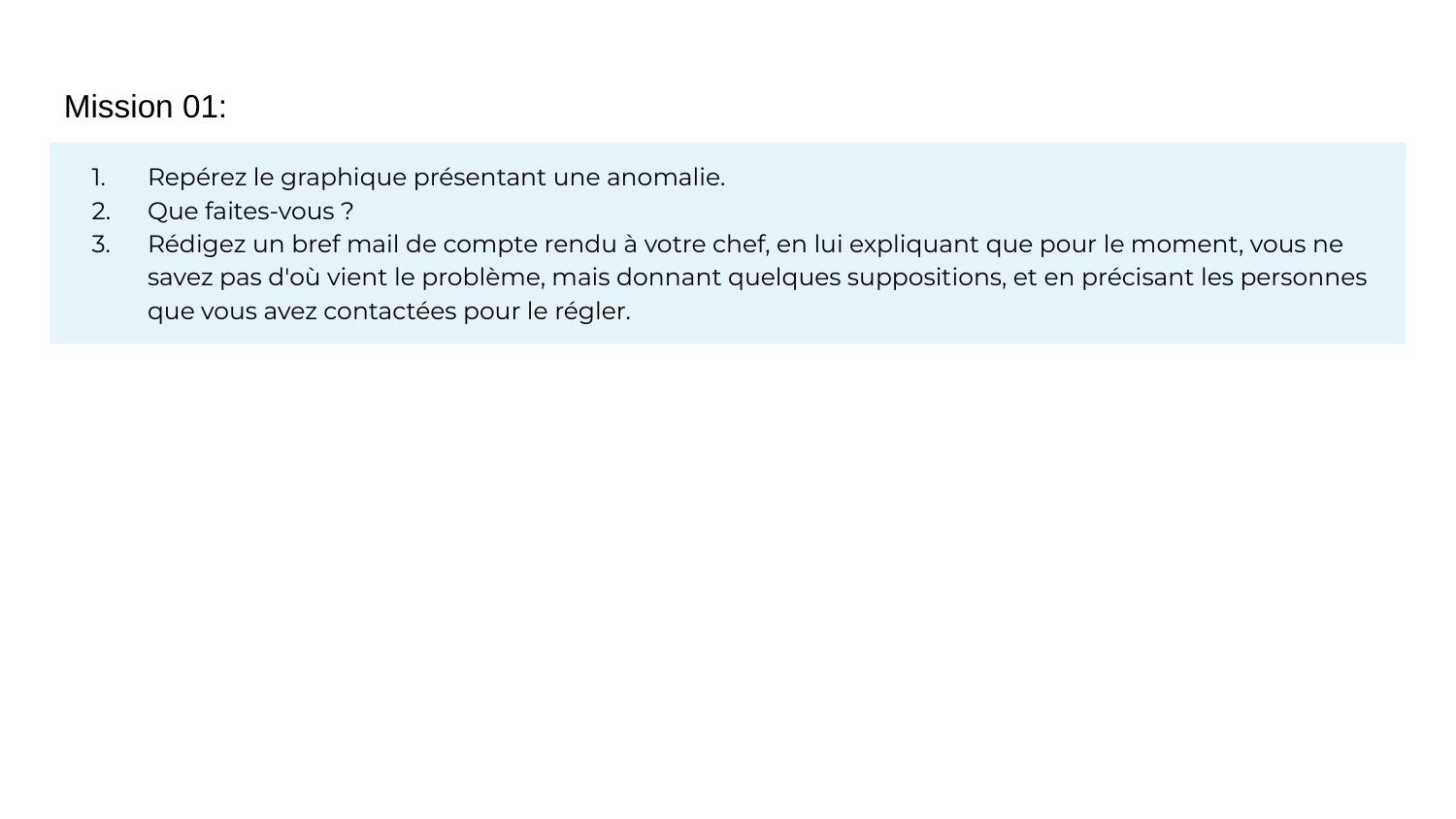

Mission 01:
Repérez le graphique présentant une anomalie.
Que faites-vous ?
Rédigez un bref mail de compte rendu à votre chef, en lui expliquant que pour le moment, vous ne savez pas d'où vient le problème, mais donnant quelques suppositions, et en précisant les personnes que vous avez contactées pour le régler.